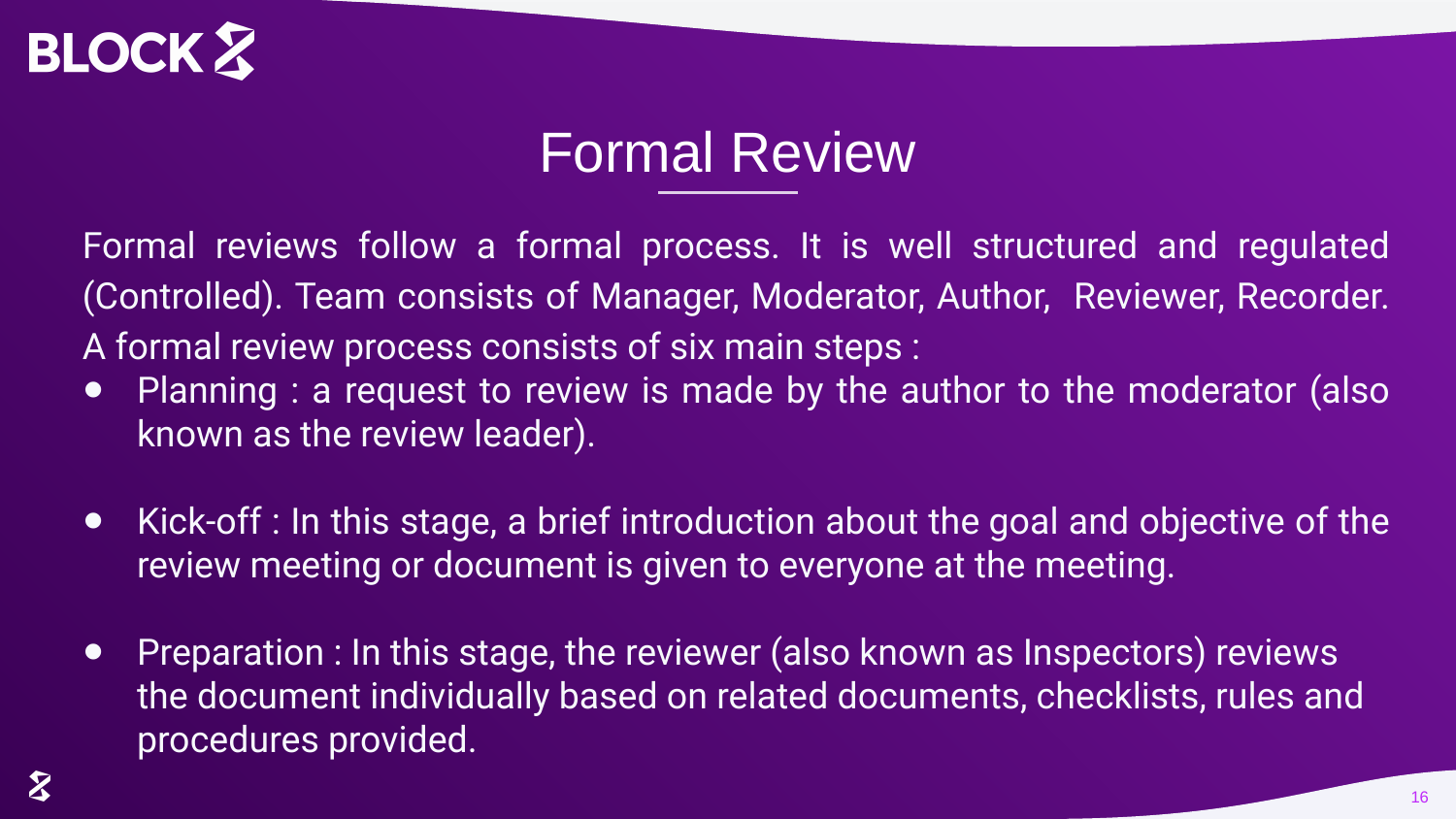

# Formal Review
Formal reviews follow a formal process. It is well structured and regulated (Controlled). Team consists of Manager, Moderator, Author,  Reviewer, Recorder. A formal review process consists of six main steps :
Planning : a request to review is made by the author to the moderator (also known as the review leader).

Kick-off : In this stage, a brief introduction about the goal and objective of the review meeting or document is given to everyone at the meeting.

Preparation : In this stage, the reviewer (also known as Inspectors) reviews the document individually based on related documents, checklists, rules and procedures provided.
16